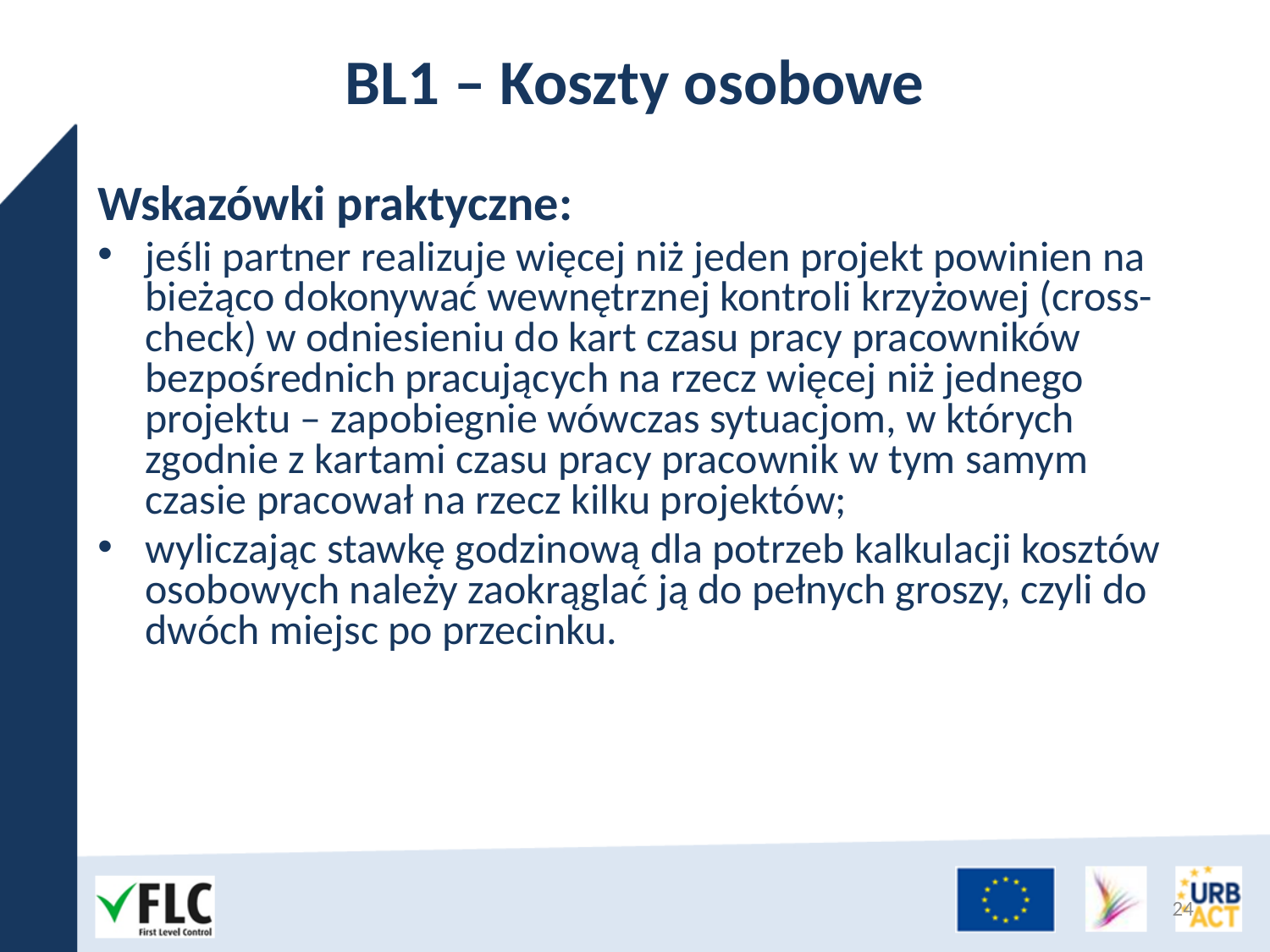

# BL1 – Koszty osobowe
Wskazówki praktyczne:
jeśli partner realizuje więcej niż jeden projekt powinien na bieżąco dokonywać wewnętrznej kontroli krzyżowej (cross-check) w odniesieniu do kart czasu pracy pracowników bezpośrednich pracujących na rzecz więcej niż jednego projektu – zapobiegnie wówczas sytuacjom, w których zgodnie z kartami czasu pracy pracownik w tym samym czasie pracował na rzecz kilku projektów;
wyliczając stawkę godzinową dla potrzeb kalkulacji kosztów osobowych należy zaokrąglać ją do pełnych groszy, czyli do dwóch miejsc po przecinku.
24